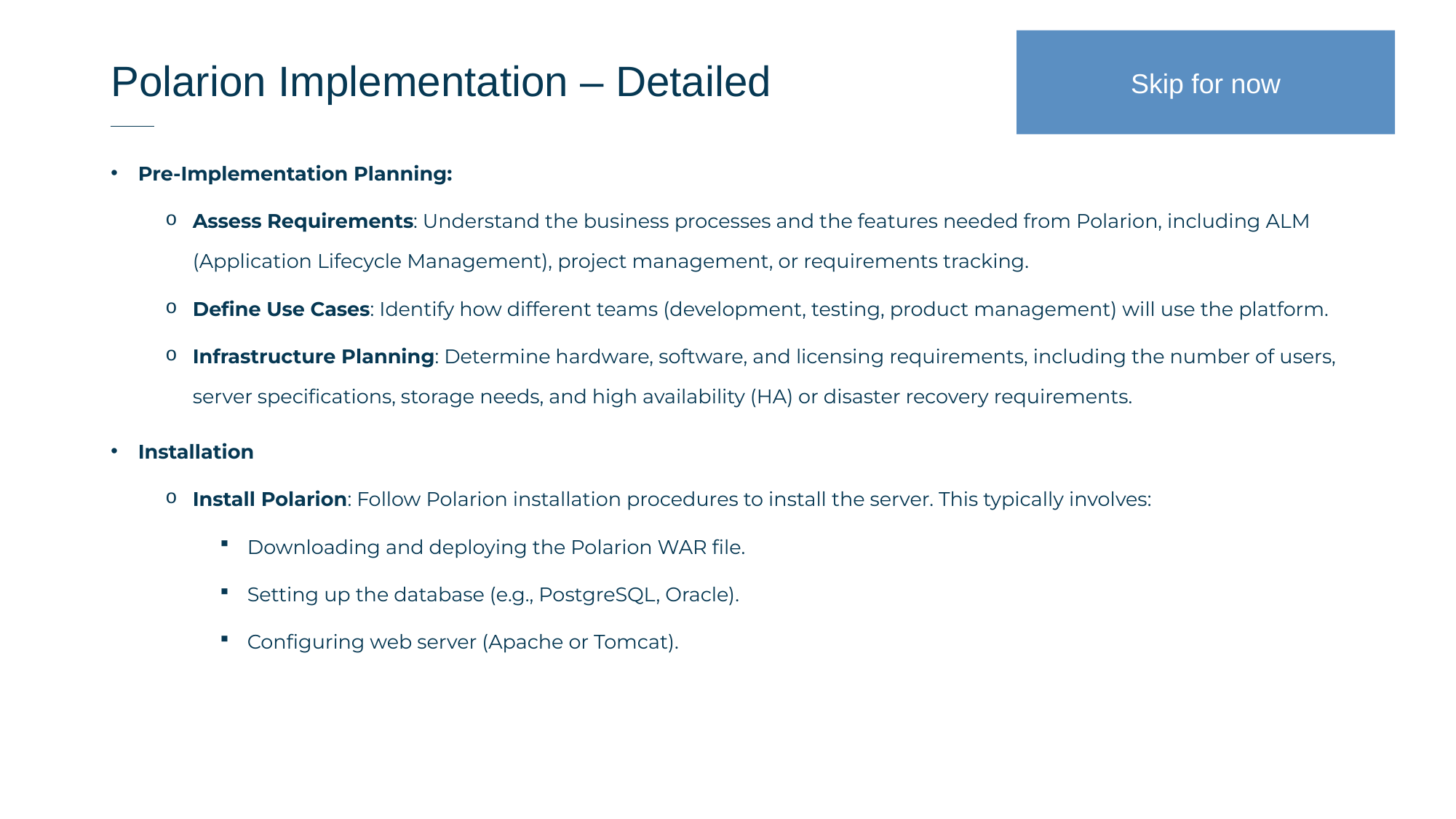

# Polarion Implementation – Detailed
Skip for now
Pre-Implementation Planning:
Assess Requirements: Understand the business processes and the features needed from Polarion, including ALM (Application Lifecycle Management), project management, or requirements tracking.
Define Use Cases: Identify how different teams (development, testing, product management) will use the platform.
Infrastructure Planning: Determine hardware, software, and licensing requirements, including the number of users, server specifications, storage needs, and high availability (HA) or disaster recovery requirements.
Installation
Install Polarion: Follow Polarion installation procedures to install the server. This typically involves:
Downloading and deploying the Polarion WAR file.
Setting up the database (e.g., PostgreSQL, Oracle).
Configuring web server (Apache or Tomcat).